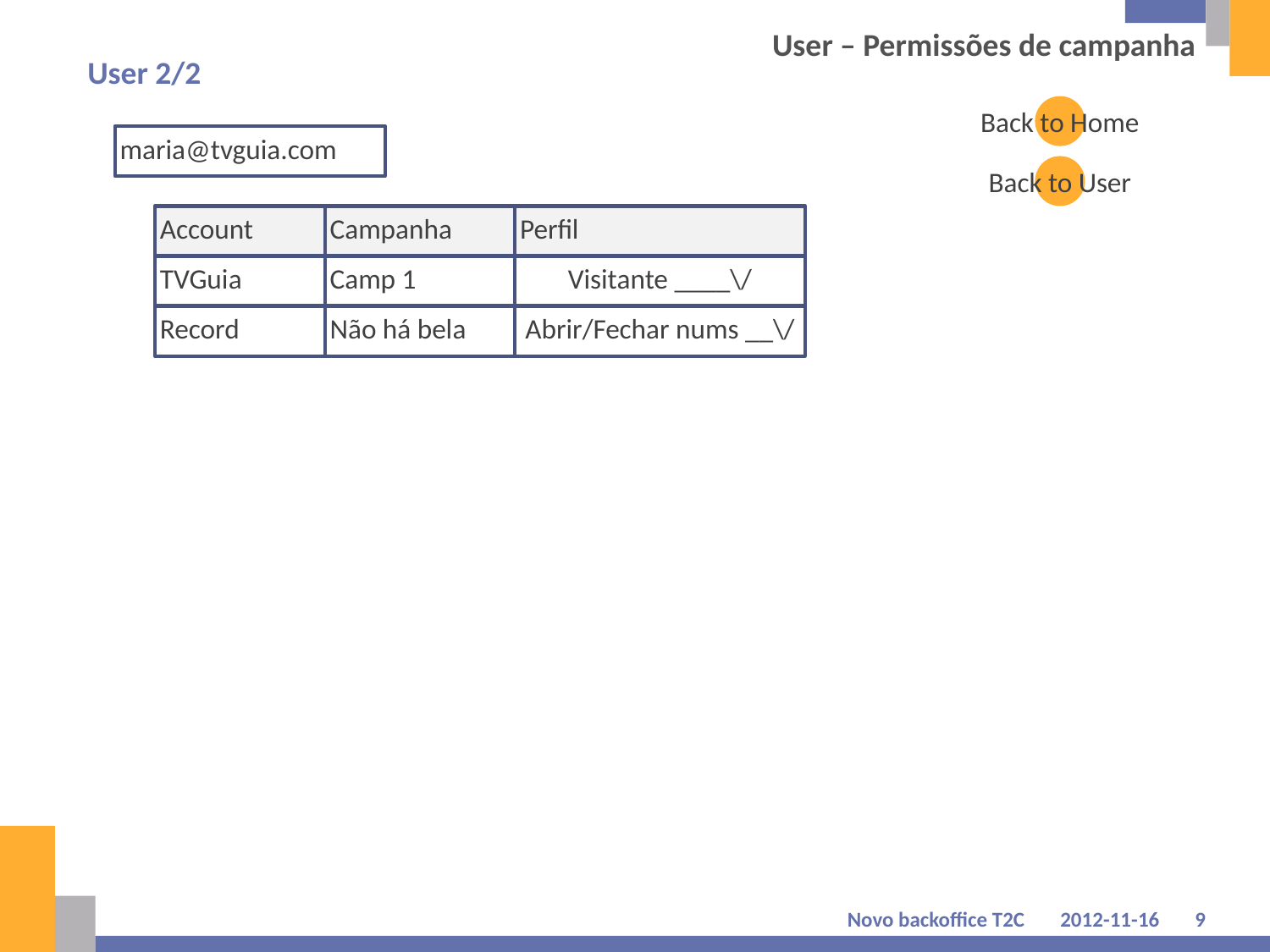

# User – Permissões de campanha
User 2/2
Back to Home
maria@tvguia.com
Back to User
Account
Campanha
Perfil
TVGuia
Camp 1
Visitante ____\/
Record
Não há bela
Abrir/Fechar nums __\/
Novo backoffice T2C
2012-11-16
9